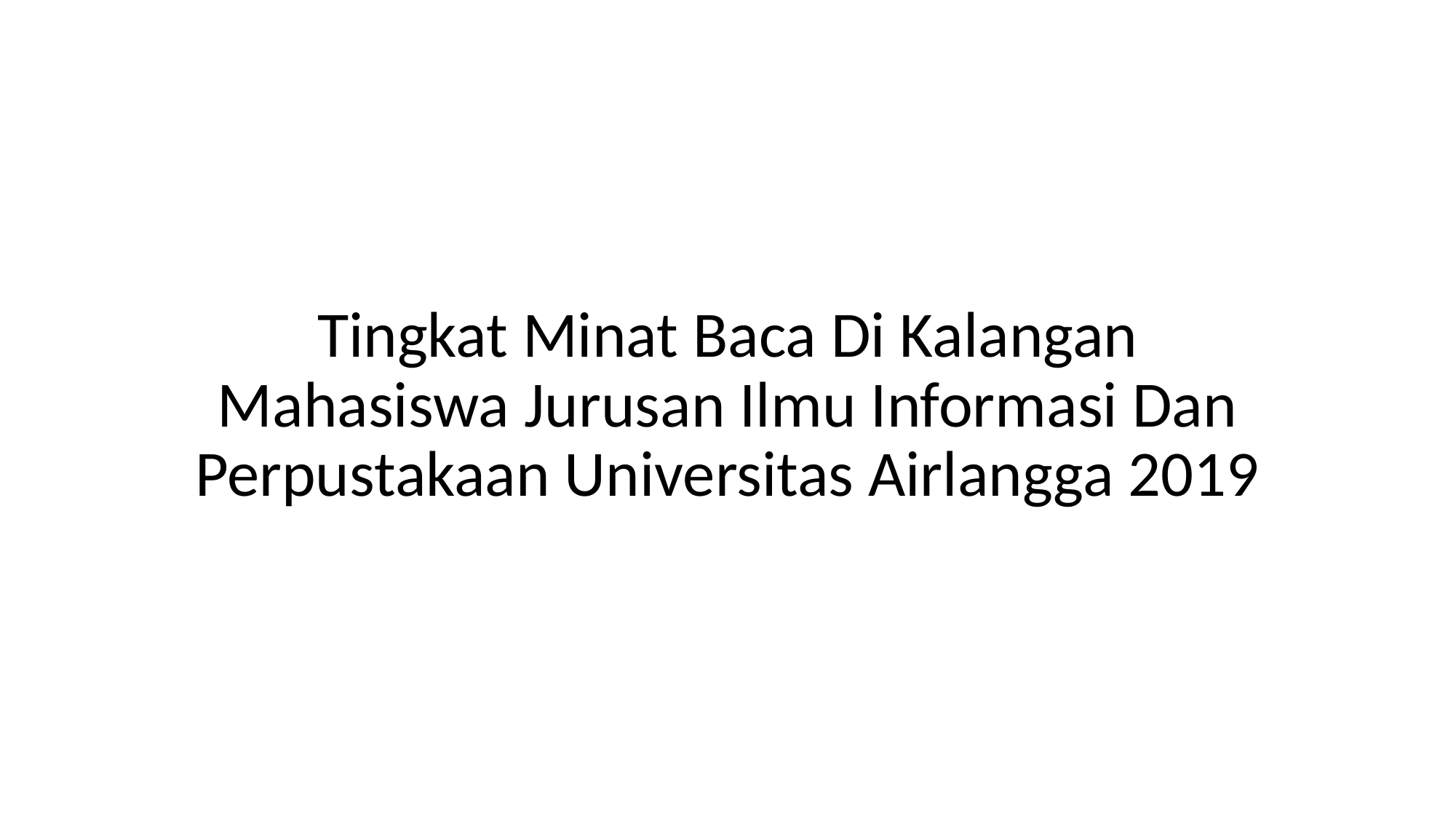

# Tingkat Minat Baca Di Kalangan Mahasiswa Jurusan Ilmu Informasi Dan Perpustakaan Universitas Airlangga 2019